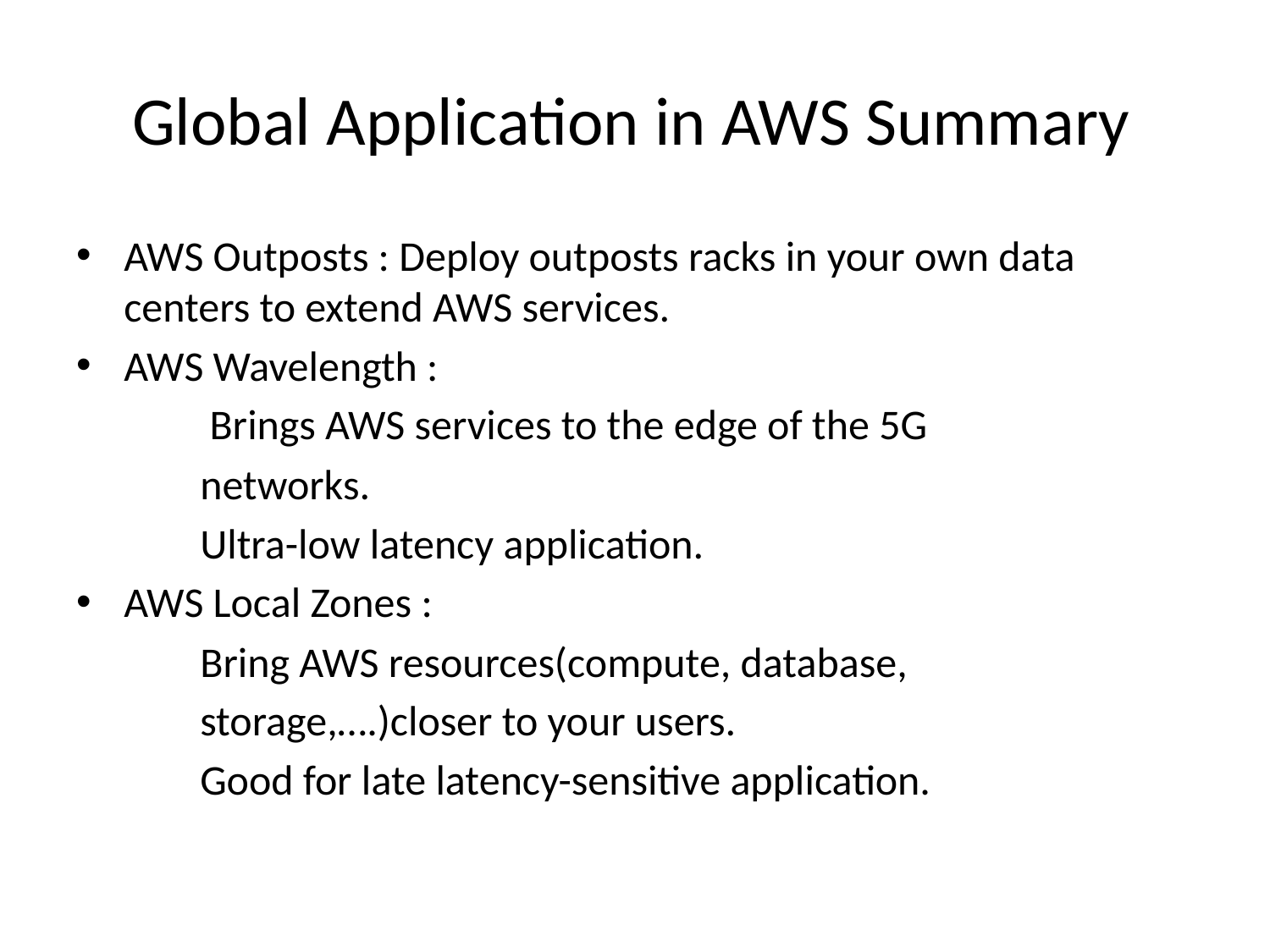

# Global Application in AWS Summary
AWS Outposts : Deploy outposts racks in your own data centers to extend AWS services.
AWS Wavelength :
              Brings AWS services to the edge of the 5G
             networks.
             Ultra-low latency application.
AWS Local Zones :
             Bring AWS resources(compute, database,
             storage,….)closer to your users.
             Good for late latency-sensitive application.